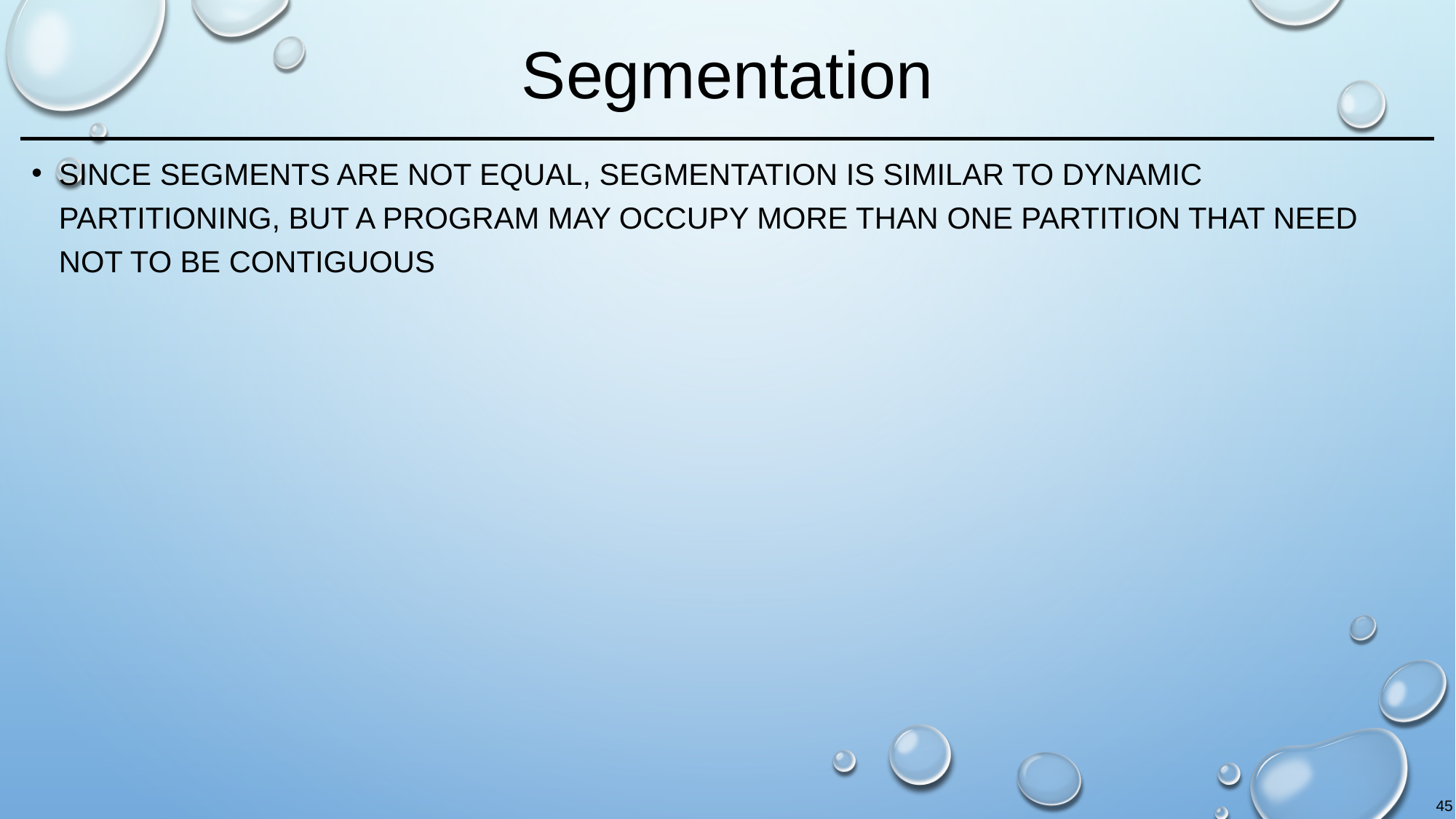

# Segmentation
Since segments are not equal, segmentation is similar to dynamic partitioning, but a program may occupy more than one partition that need not to be contiguous
45